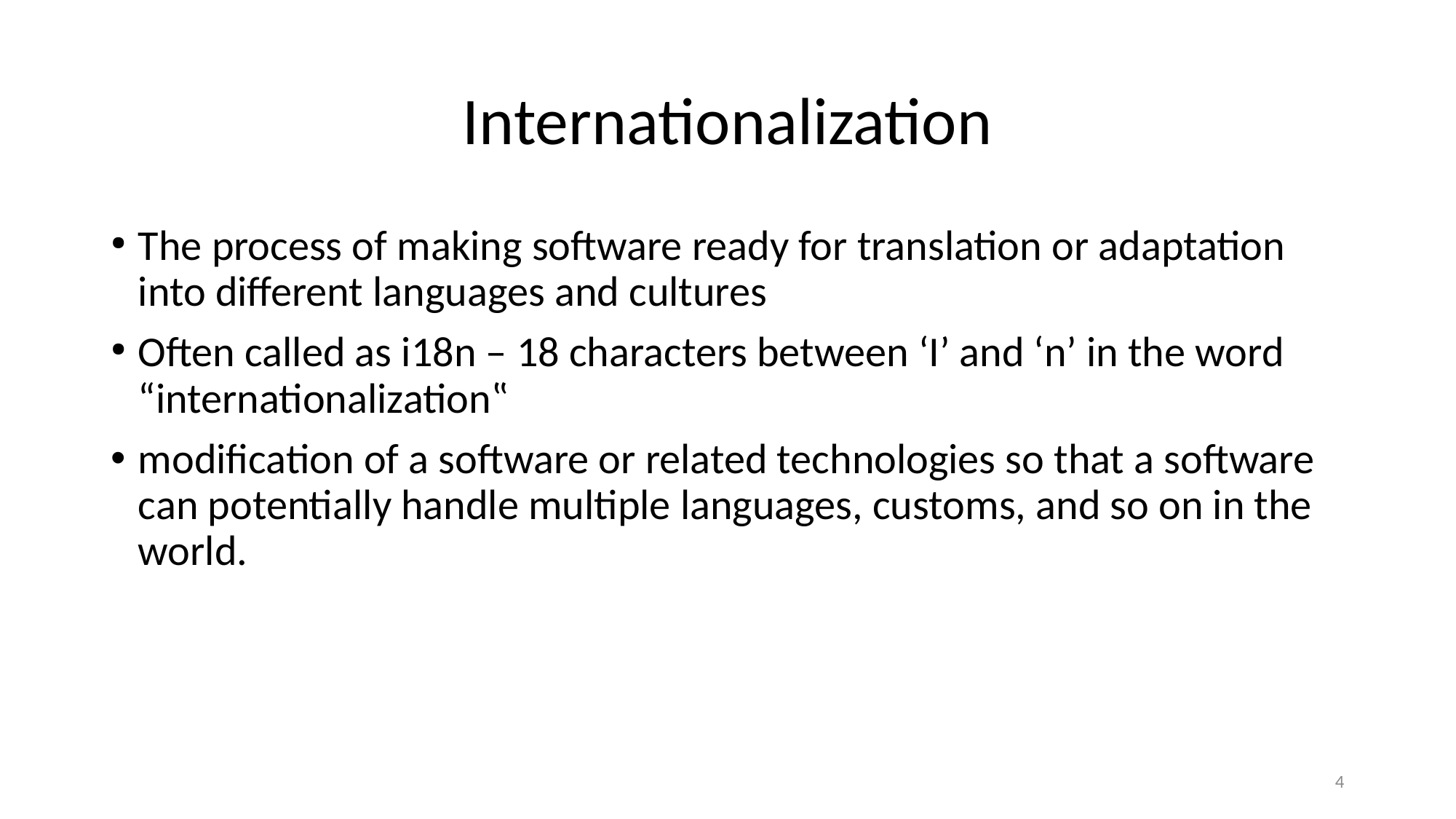

Internationalization
The process of making software ready for translation or adaptation into different languages and cultures
Often called as i18n – 18 characters between ‘I’ and ‘n’ in the word “internationalization‟
modification of a software or related technologies so that a software can potentially handle multiple languages, customs, and so on in the world.

4